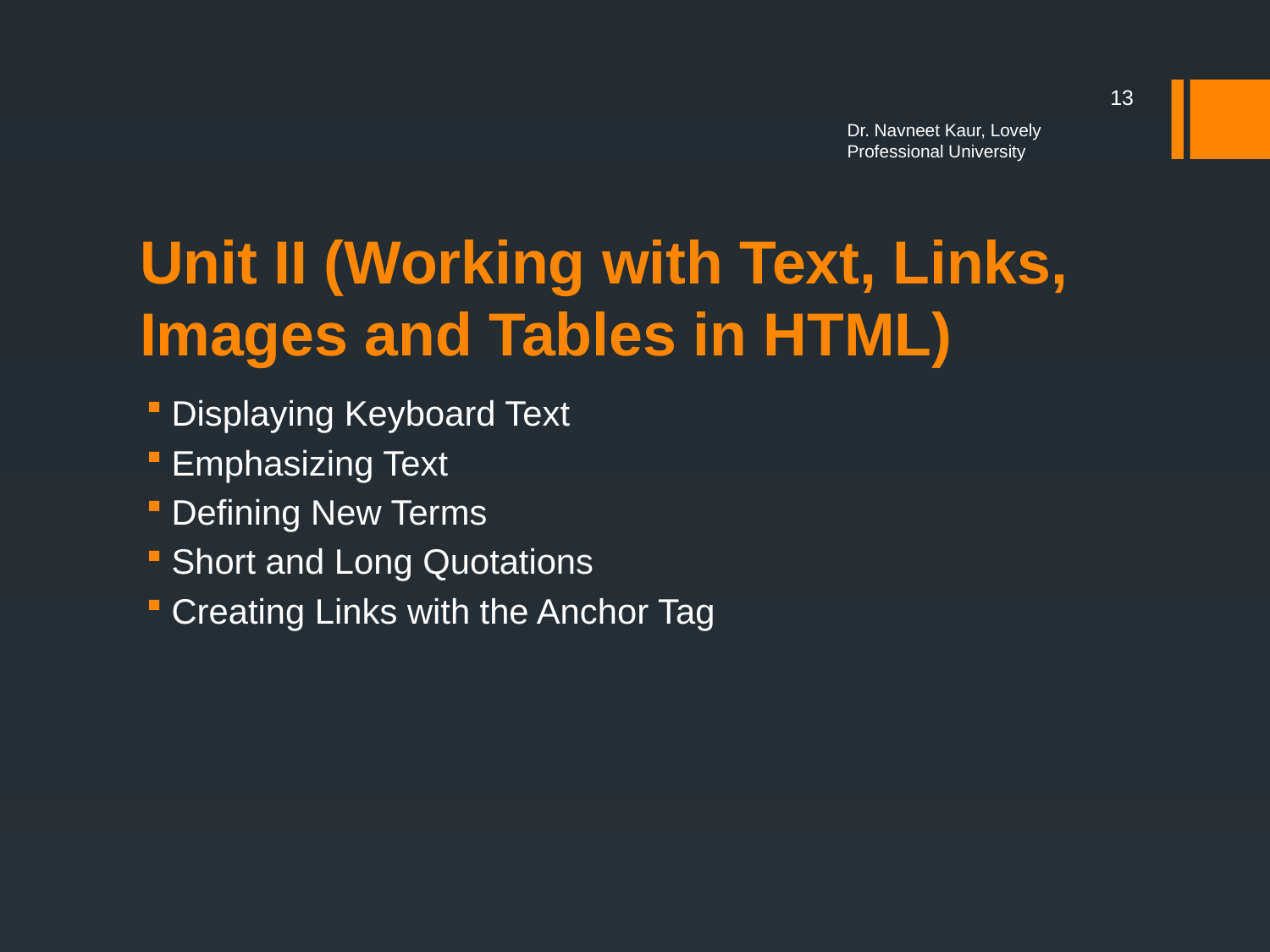

13
Dr. Navneet Kaur, Lovely Professional University
# Unit II (Working with Text, Links, Images and Tables in HTML)
Displaying Keyboard Text
Emphasizing Text
Defining New Terms
Short and Long Quotations
Creating Links with the Anchor Tag